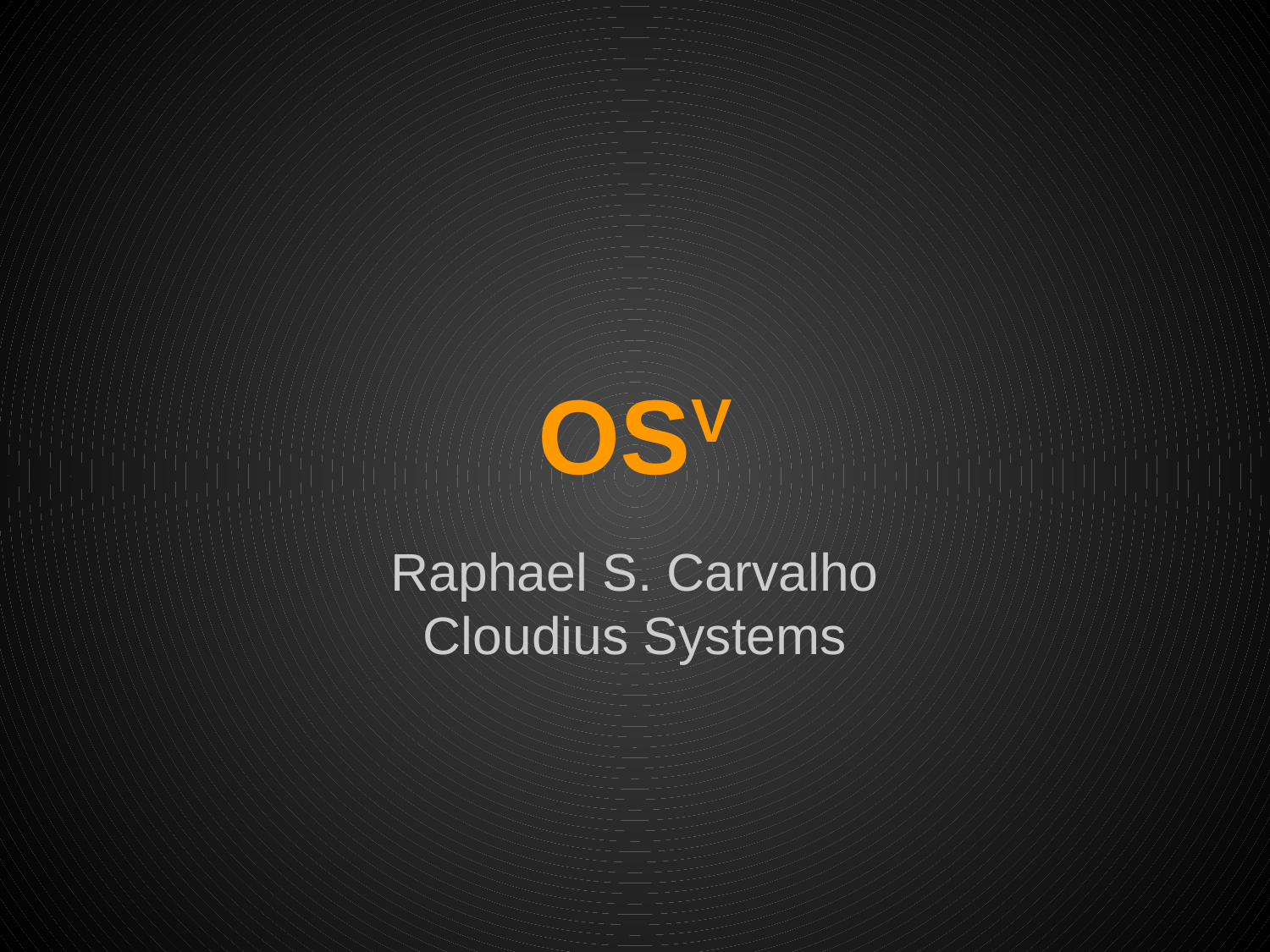

# OSV
Raphael S. Carvalho
Cloudius Systems